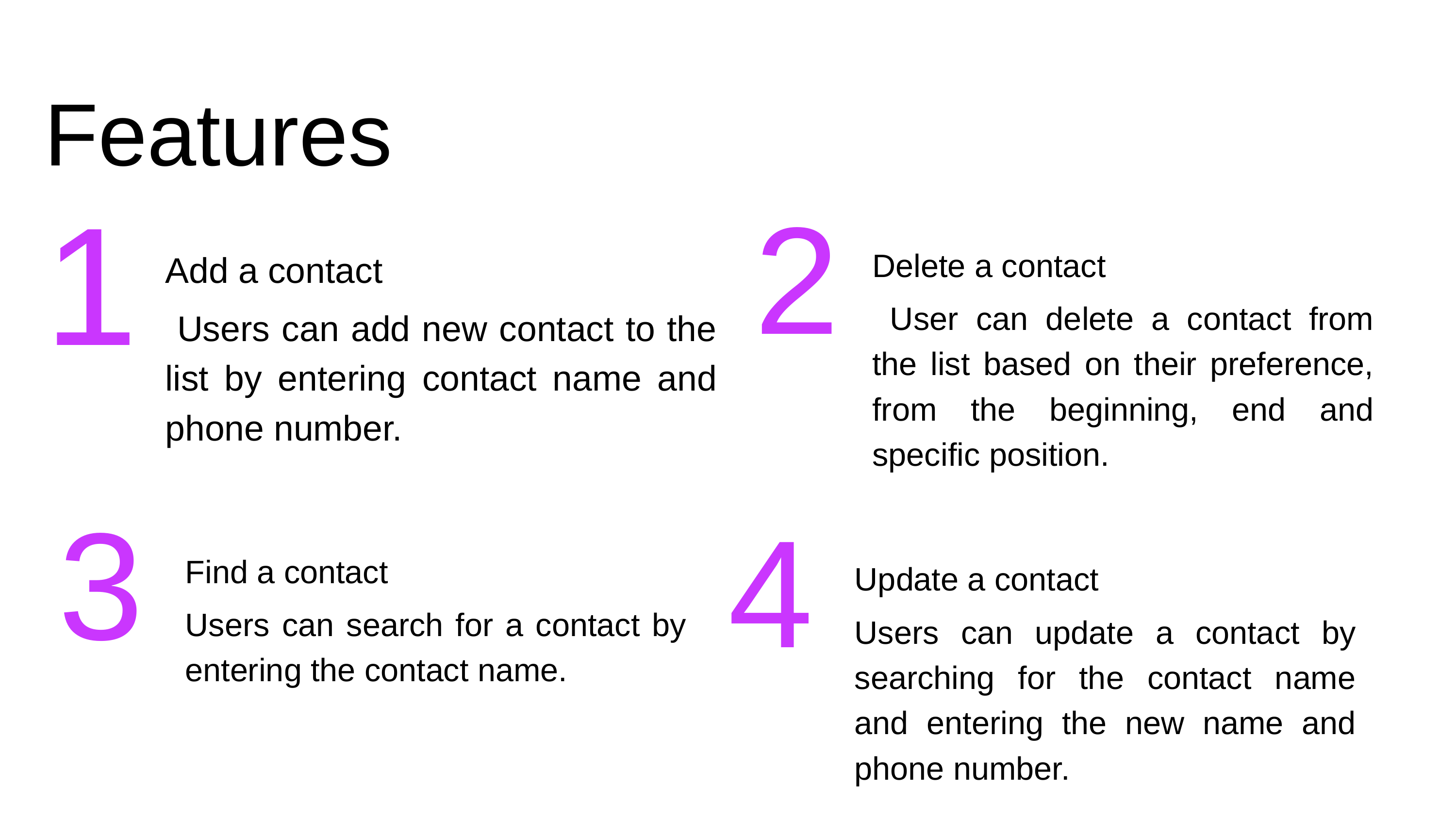

Features
1
2
Delete a contact
Add a contact
 User can delete a contact from the list based on their preference, from the beginning, end and specific position.
 Users can add new contact to the list by entering contact name and phone number.
3
4
Find a contact
Update a contact
Users can search for a contact by entering the contact name.
Users can update a contact by searching for the contact name and entering the new name and phone number.